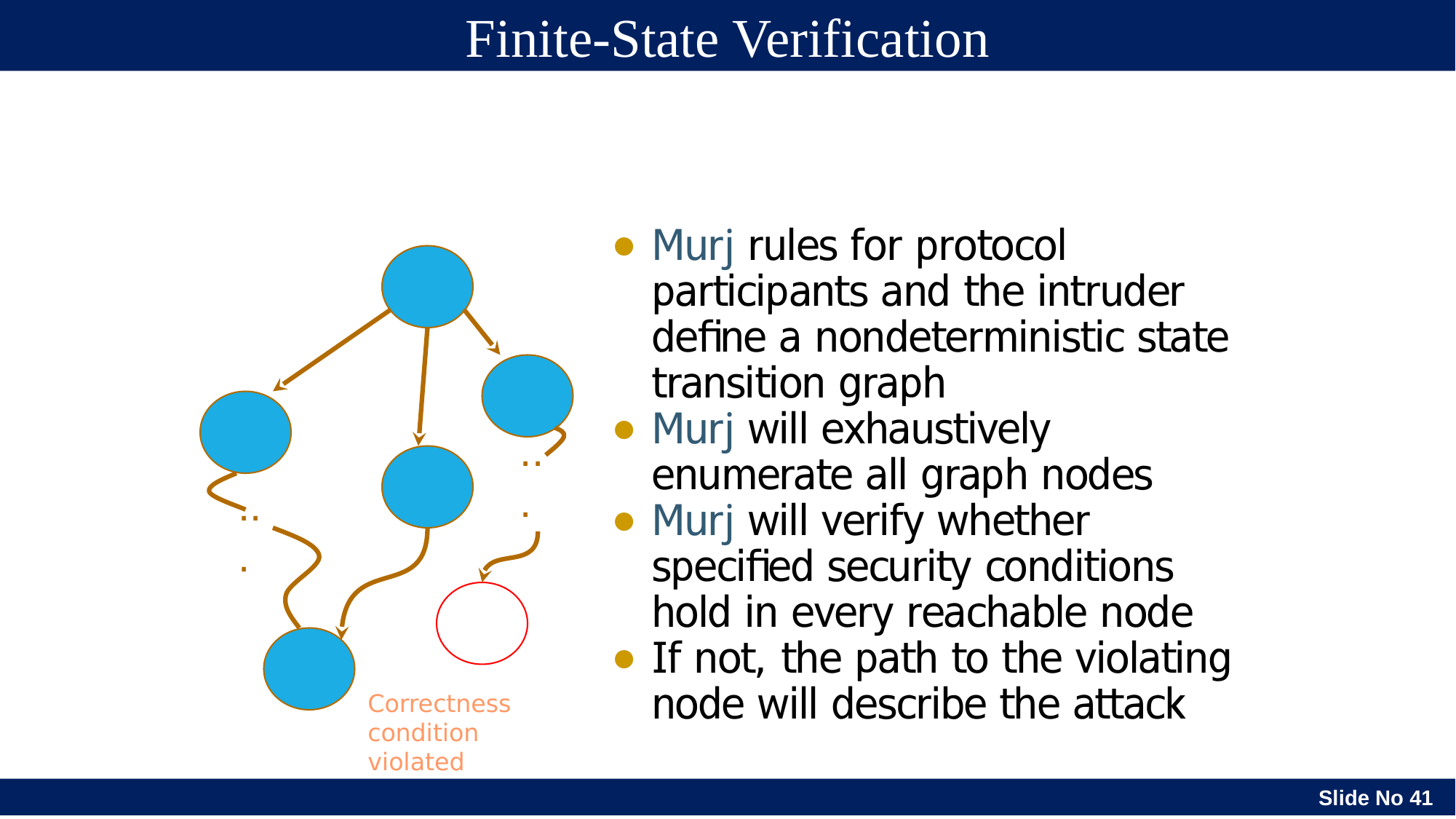

# Finite-State Verification
Murj rules for protocol participants and the intruder define a nondeterministic state transition graph
Murj will exhaustively enumerate all graph nodes
Murj will verify whether specified security conditions hold in every reachable node
If not, the path to the violating node will describe the attack

...

...

Correctness
condition violated